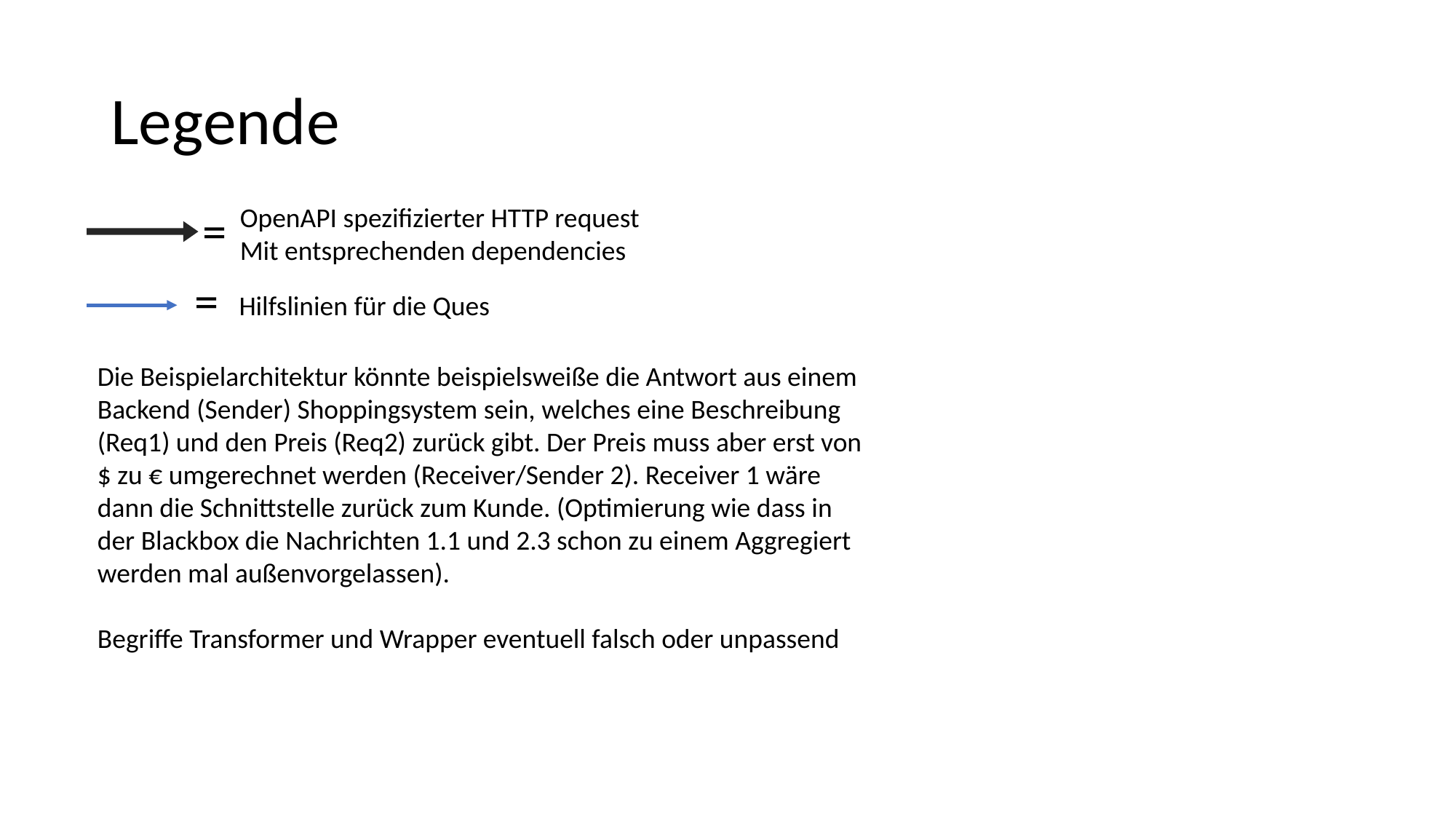

# Legende
=
OpenAPI spezifizierter HTTP request
Mit entsprechenden dependencies

=
Hilfslinien für die Ques
Die Beispielarchitektur könnte beispielsweiße die Antwort aus einem Backend (Sender) Shoppingsystem sein, welches eine Beschreibung (Req1) und den Preis (Req2) zurück gibt. Der Preis muss aber erst von $ zu € umgerechnet werden (Receiver/Sender 2). Receiver 1 wäre dann die Schnittstelle zurück zum Kunde. (Optimierung wie dass in der Blackbox die Nachrichten 1.1 und 2.3 schon zu einem Aggregiert werden mal außenvorgelassen).

Begriffe Transformer und Wrapper eventuell falsch oder unpassend